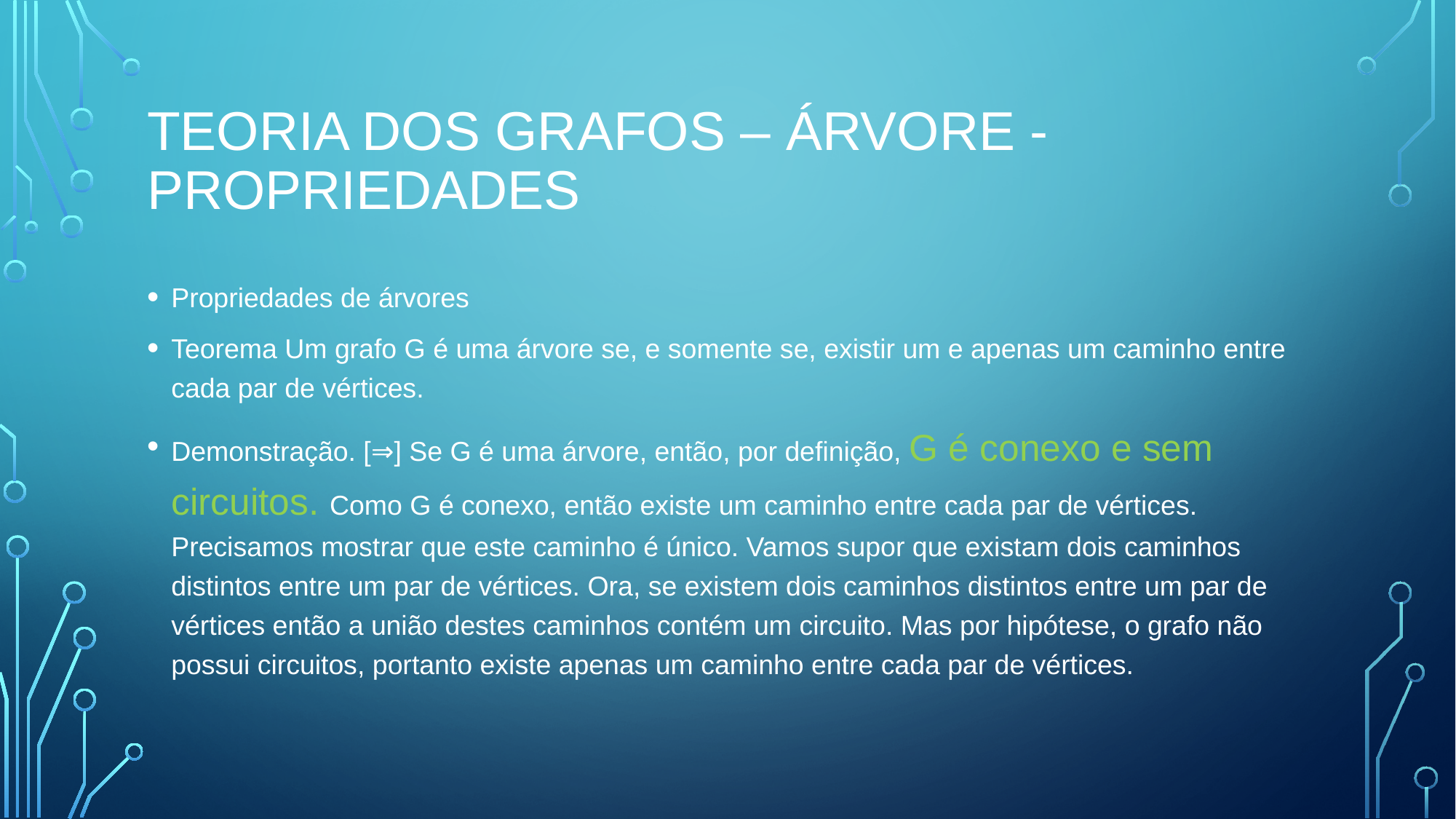

# Teoria dos Grafos – Árvore - propriedades
Propriedades de árvores
Teorema Um grafo G é uma árvore se, e somente se, existir um e apenas um caminho entre cada par de vértices.
Demonstração. [⇒] Se G é uma árvore, então, por deﬁnição, G é conexo e sem circuitos. Como G é conexo, então existe um caminho entre cada par de vértices. Precisamos mostrar que este caminho é único. Vamos supor que existam dois caminhos distintos entre um par de vértices. Ora, se existem dois caminhos distintos entre um par de vértices então a união destes caminhos contém um circuito. Mas por hipótese, o grafo não possui circuitos, portanto existe apenas um caminho entre cada par de vértices.